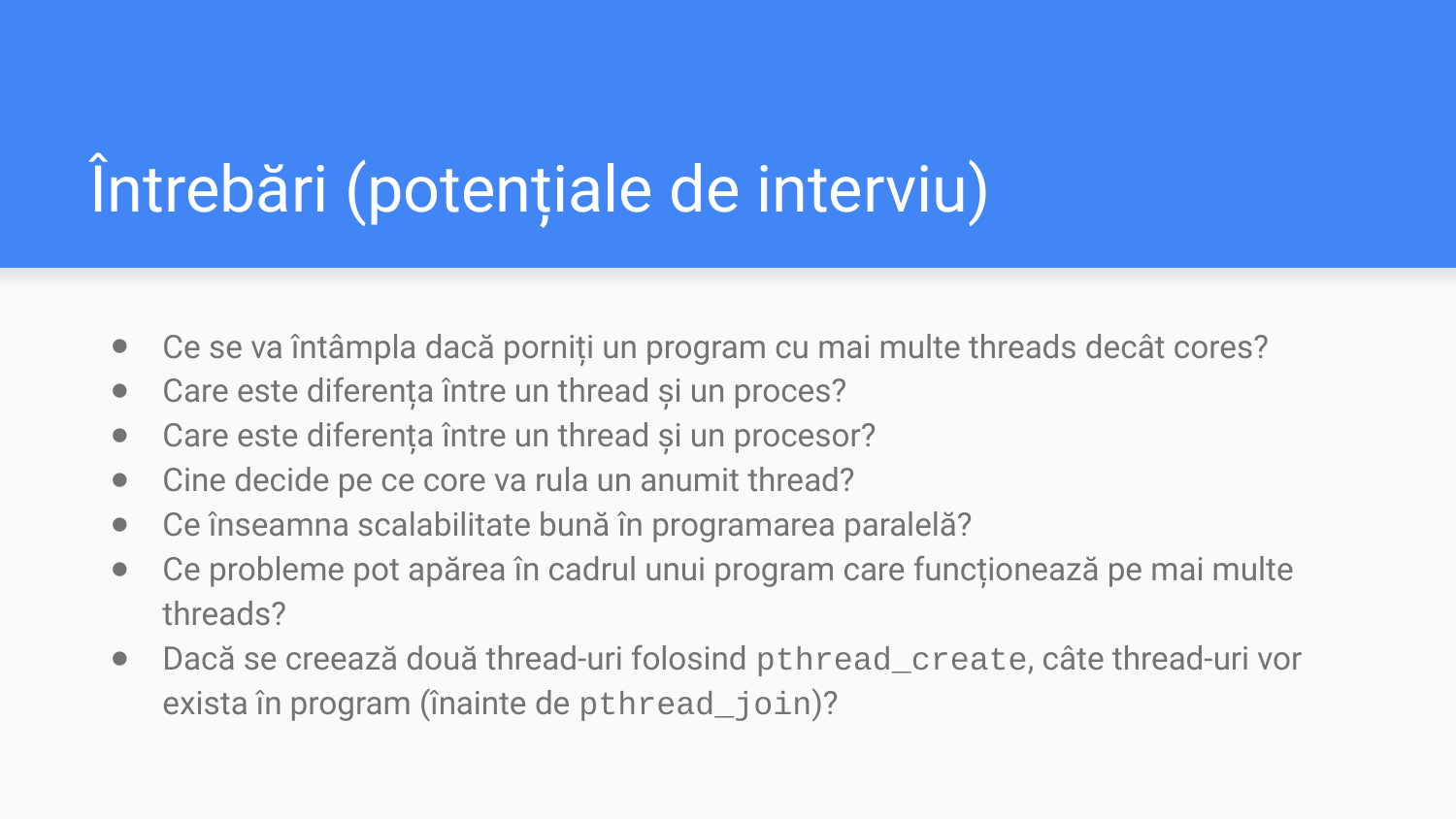

# Întrebări (potențiale de interviu)
Ce se va întâmpla dacă porniți un program cu mai multe threads decât cores?
Care este diferența între un thread și un proces?
Care este diferența între un thread și un procesor?
Cine decide pe ce core va rula un anumit thread?
Ce înseamna scalabilitate bună în programarea paralelă?
Ce probleme pot apărea în cadrul unui program care funcționează pe mai multe threads?
Dacă se creează două thread-uri folosind pthread_create, câte thread-uri vor exista în program (înainte de pthread_join)?